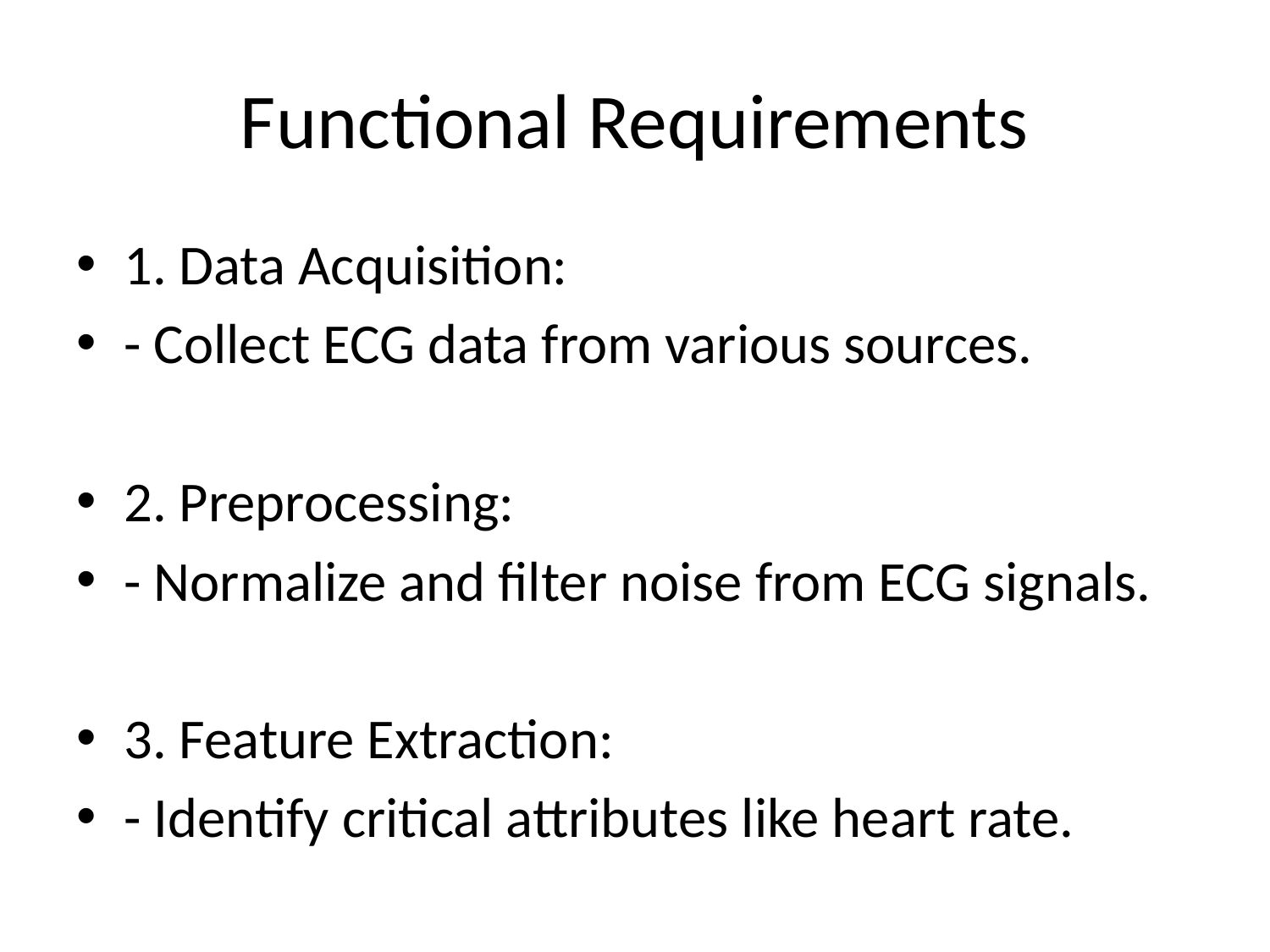

# Functional Requirements
1. Data Acquisition:
- Collect ECG data from various sources.

2. Preprocessing:
- Normalize and filter noise from ECG signals.

3. Feature Extraction:
- Identify critical attributes like heart rate.